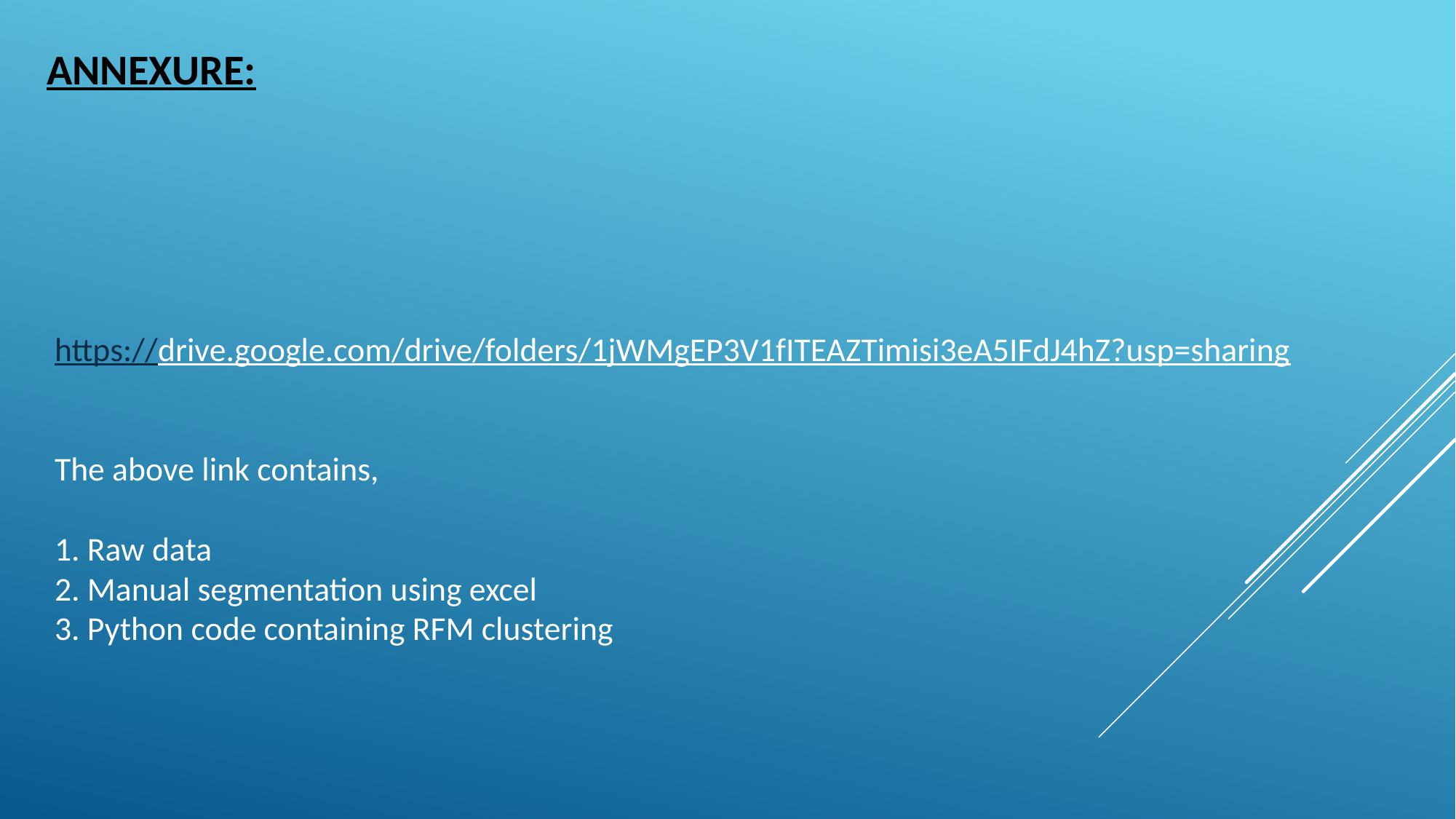

Annexure:
# https://drive.google.com/drive/folders/1jWMgEP3V1fITEAZTimisi3eA5IFdJ4hZ?usp=sharing The above link contains, 1. Raw data 2. Manual segmentation using excel 3. Python code containing RFM clustering